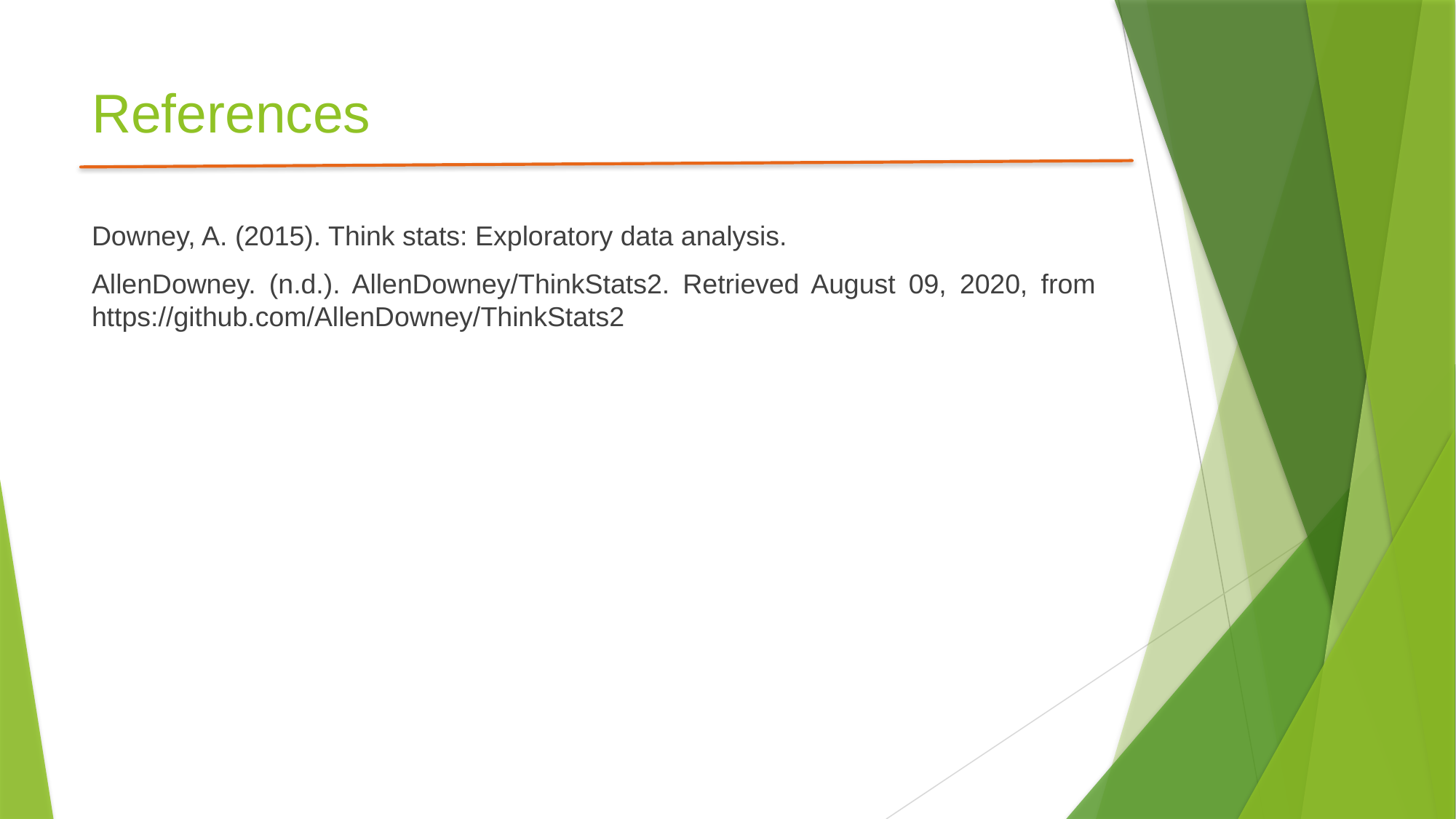

# References
Downey, A. (2015). Think stats: Exploratory data analysis.
AllenDowney. (n.d.). AllenDowney/ThinkStats2. Retrieved August 09, 2020, from https://github.com/AllenDowney/ThinkStats2